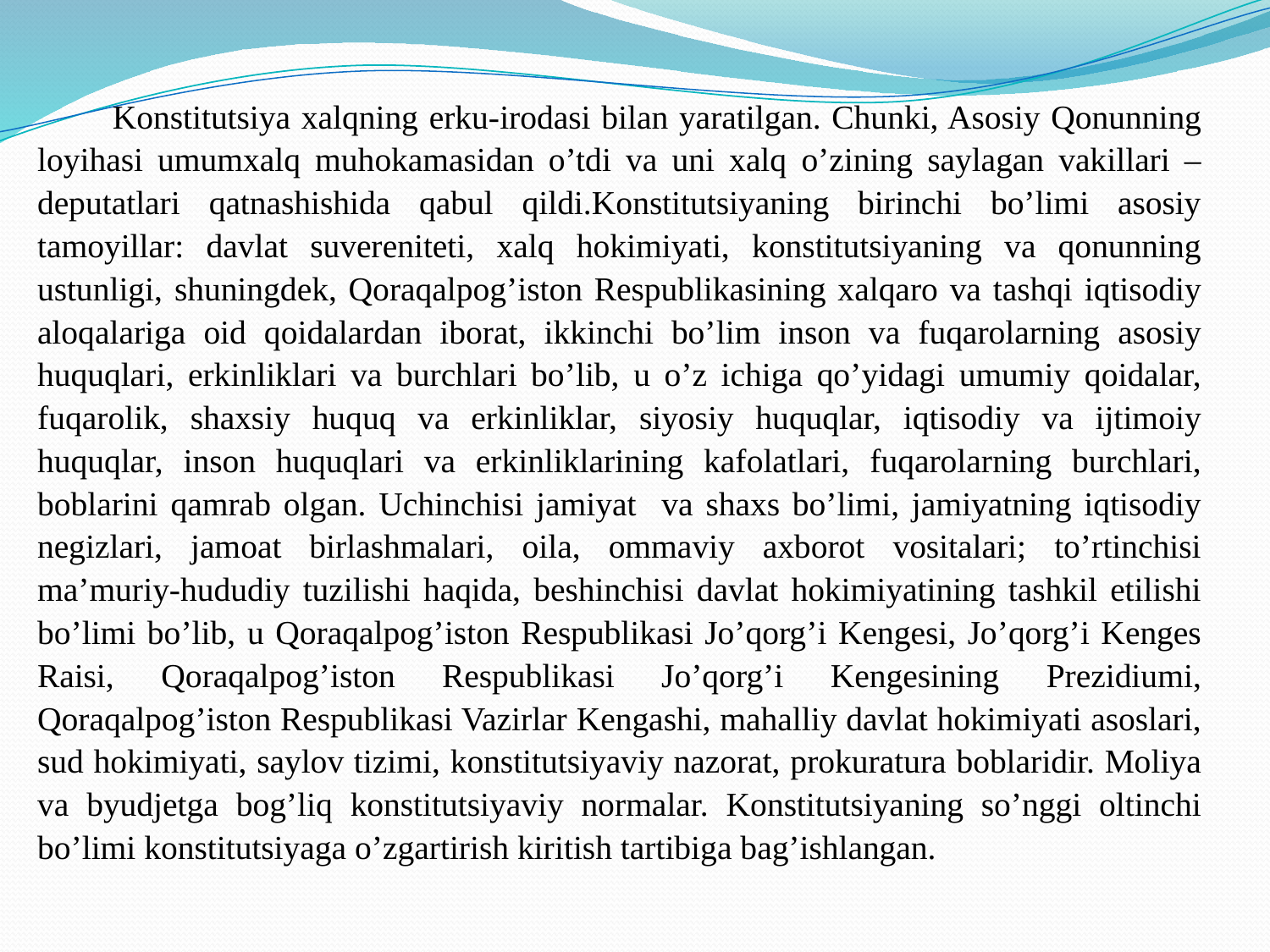

Konstitutsiya xalqning erku-irodasi bilan yaratilgan. Chunki, Asosiy Qonunning loyihasi umumxalq muhokamasidan o’tdi va uni xalq o’zining saylagan vakillari – deputatlari qatnashishida qabul qildi.Konstitutsiyaning birinchi bo’limi asosiy tamoyillar: davlat suvereniteti, xalq hokimiyati, konstitutsiyaning va qonunning ustunligi, shuningdek, Qoraqalpog’iston Respublikasining xalqaro va tashqi iqtisodiy aloqalariga oid qoidalardan iborat, ikkinchi bo’lim inson va fuqarolarning asosiy huquqlari, erkinliklari va burchlari bo’lib, u o’z ichiga qo’yidagi umumiy qoidalar, fuqarolik, shaxsiy huquq va erkinliklar, siyosiy huquqlar, iqtisodiy va ijtimoiy huquqlar, inson huquqlari va erkinliklarining kafolatlari, fuqarolarning burchlari, boblarini qamrab olgan. Uchinchisi jamiyat  va shaxs bo’limi, jamiyatning iqtisodiy negizlari, jamoat birlashmalari, oila, ommaviy axborot vositalari; to’rtinchisi ma’muriy-hududiy tuzilishi haqida, beshinchisi davlat hokimiyatining tashkil etilishi bo’limi bo’lib, u Qoraqalpog’iston Respublikasi Jo’qorg’i Kengesi, Jo’qorg’i Kenges Raisi, Qoraqalpog’iston Respublikasi Jo’qorg’i Kengesining Prezidiumi, Qoraqalpog’iston Respublikasi Vazirlar Kengashi, mahalliy davlat hokimiyati asoslari, sud hokimiyati, saylov tizimi, konstitutsiyaviy nazorat, prokuratura boblaridir. Moliya va byudjetga bog’liq konstitutsiyaviy normalar. Konstitutsiyaning so’nggi oltinchi bo’limi konstitutsiyaga o’zgartirish kiritish tartibiga bag’ishlangan.